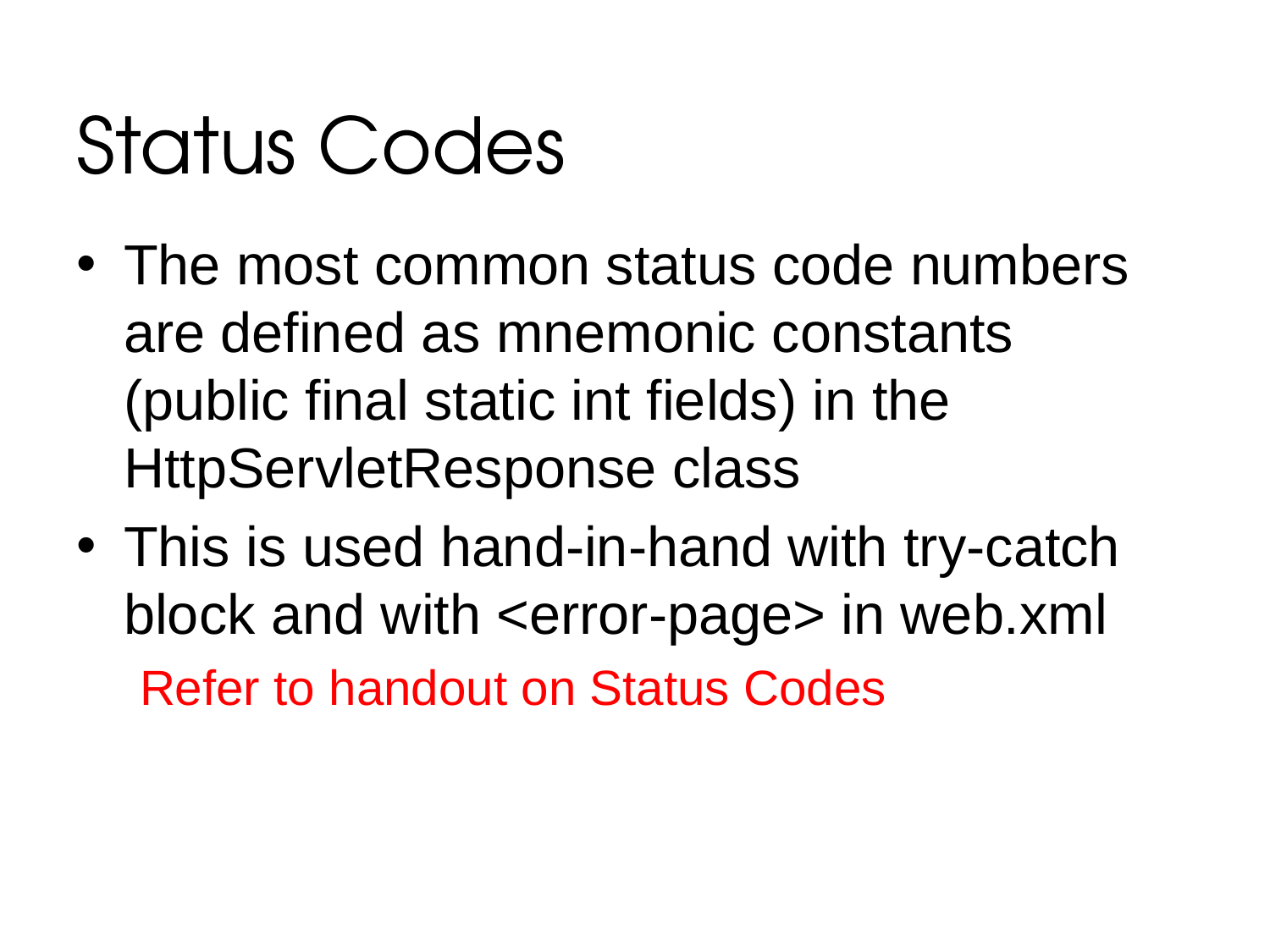

# Status Codes
The most common status code numbers are defined as mnemonic constants (public final static int fields) in the HttpServletResponse class
This is used hand-in-hand with try-catch block and with <error-page> in web.xml
Refer to handout on Status Codes